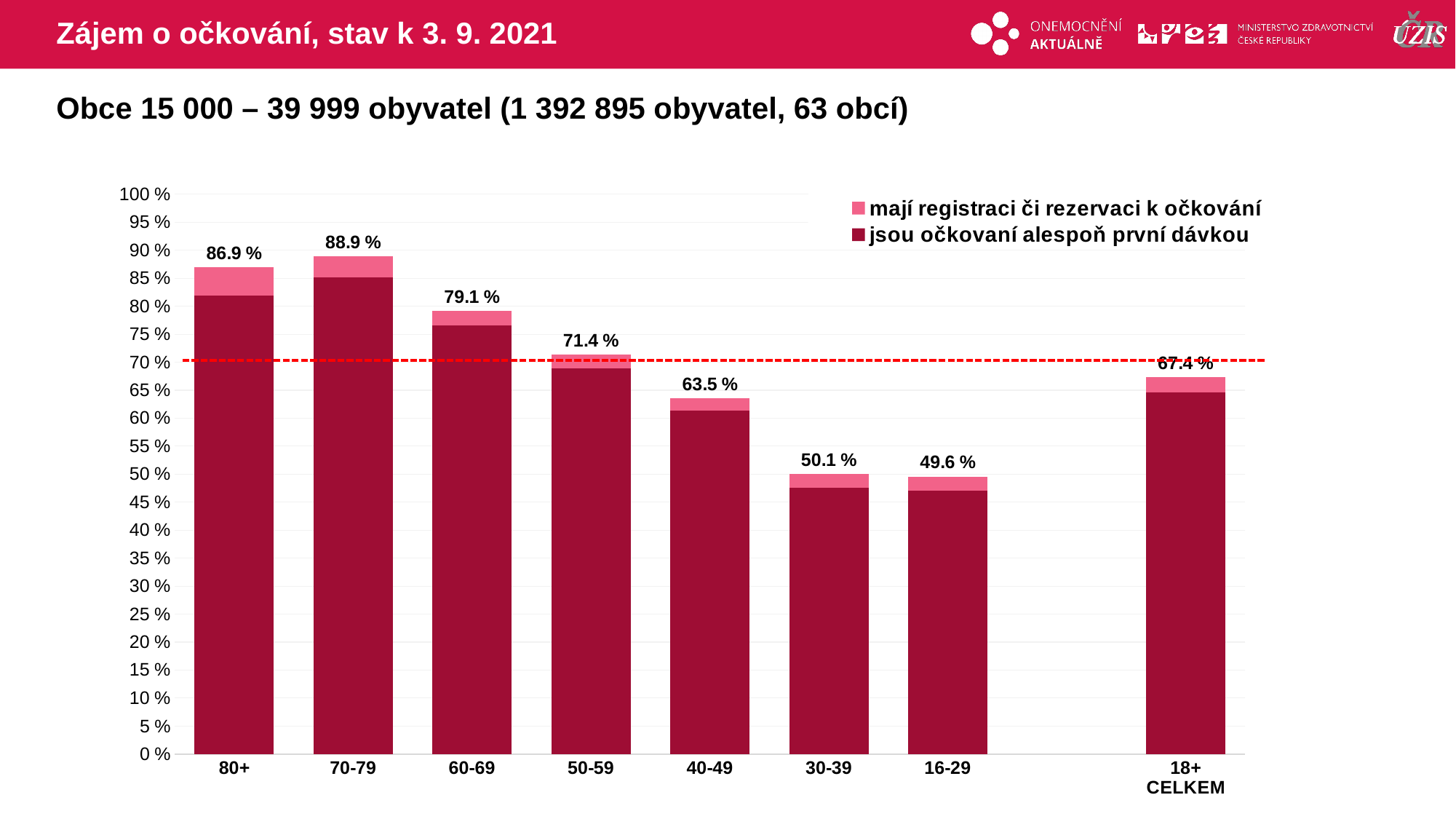

# Zájem o očkování, stav k 3. 9. 2021
Obce 15 000 – 39 999 obyvatel (1 392 895 obyvatel, 63 obcí)

### Chart

| Category | mají registraci či rezervaci k očkování | jsou očkovaní alespoň první dávkou |
|---|---|---|
| 80+ | 86.90183 | 81.9059895 |
| 70-79 | 88.89203 | 85.1082147 |
| 60-69 | 79.12728 | 76.6100199 |
| 50-59 | 71.36252 | 68.8815865 |
| 40-49 | 63.52514 | 61.3938352 |
| 30-39 | 50.07974 | 47.5633306 |
| 16-29 | 49.58557 | 47.0008102 |
|  | None | None |
| 18+ CELKEM | 67.39277 | 64.6620462 |